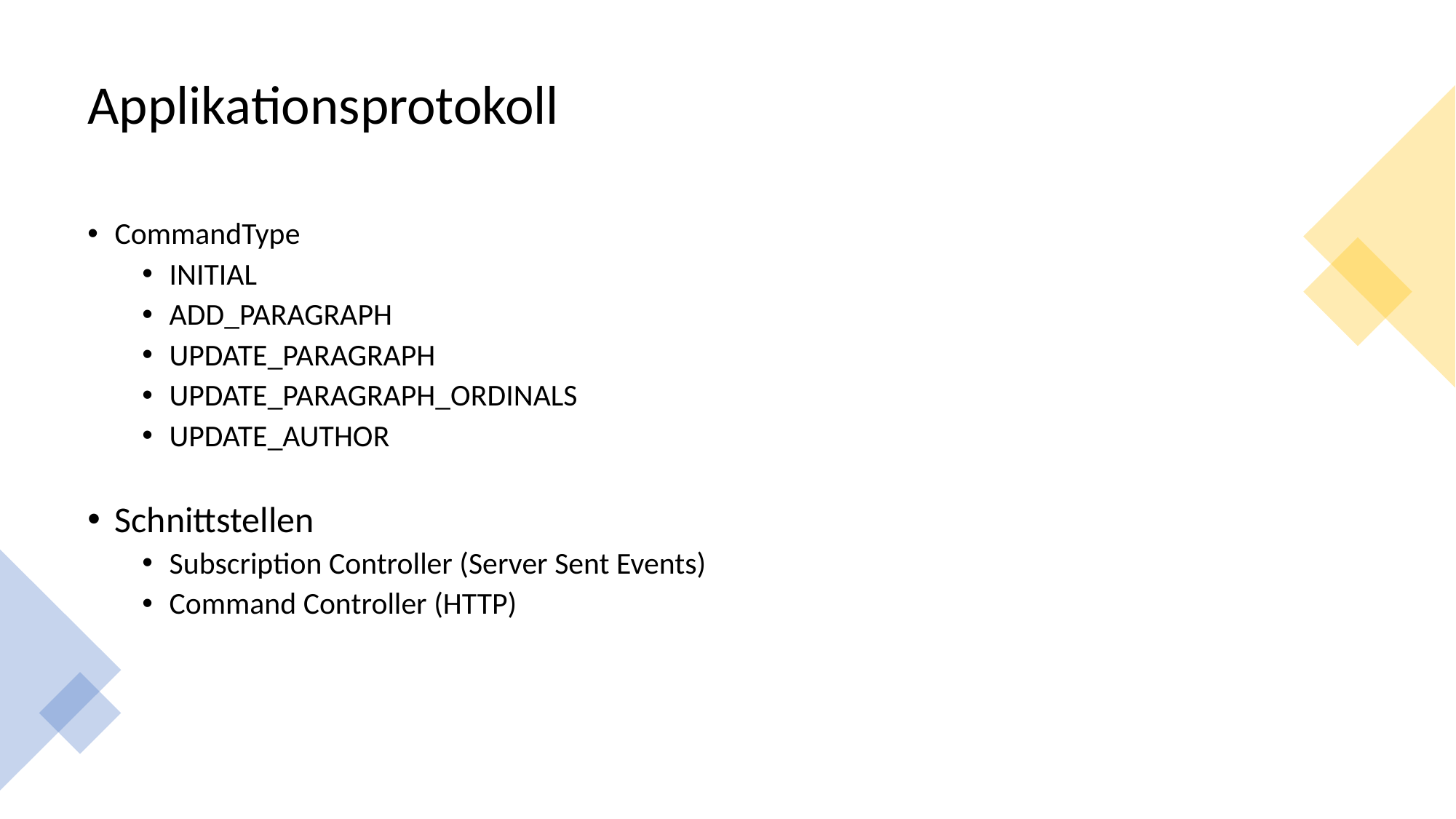

Applikationsprotokoll

CommandType
INITIAL
ADD_PARAGRAPH
UPDATE_PARAGRAPH
UPDATE_PARAGRAPH_ORDINALS
UPDATE_AUTHOR
Schnittstellen
Subscription Controller (Server Sent Events)
Command Controller (HTTP)